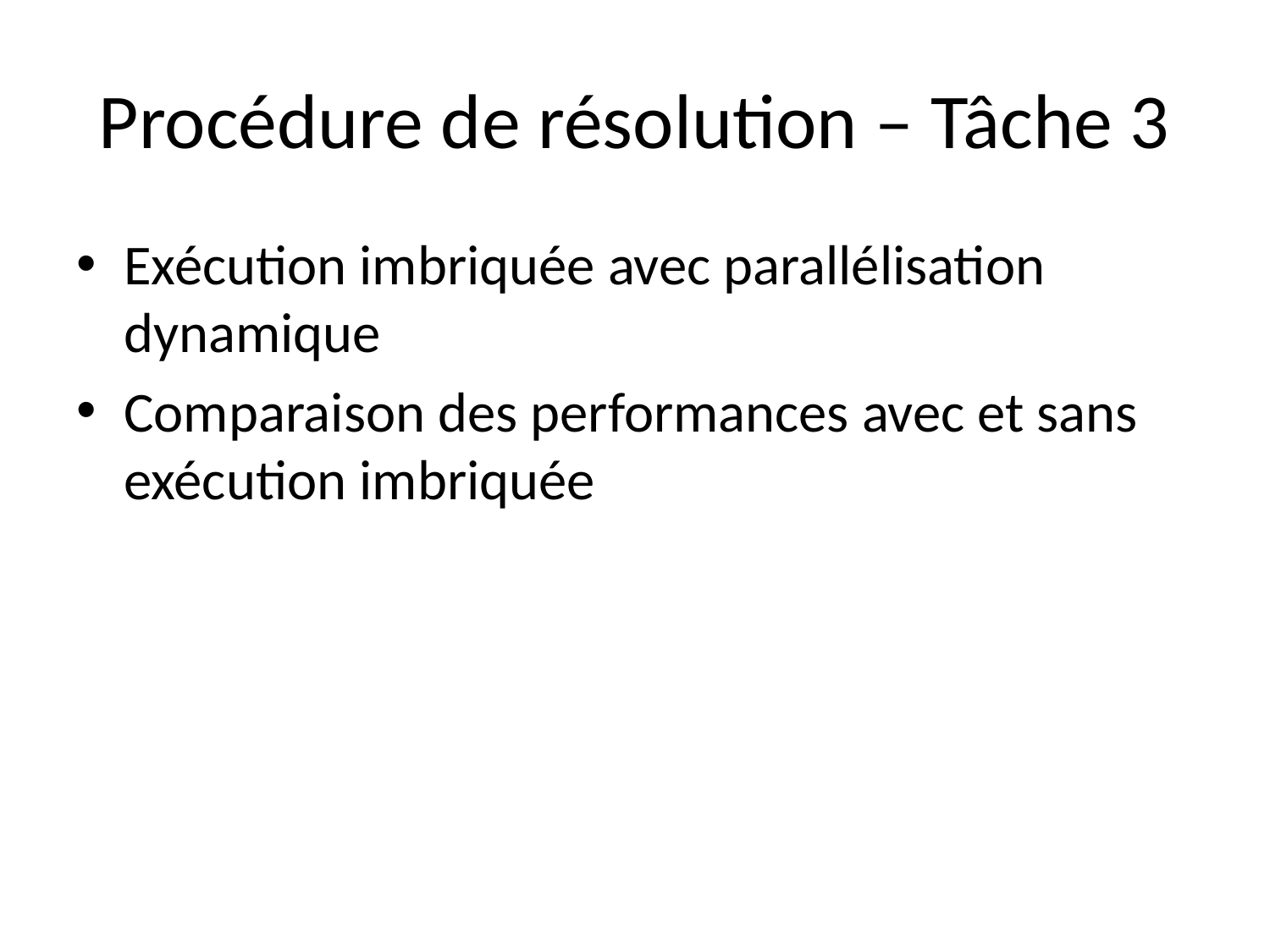

# Procédure de résolution – Tâche 3
Exécution imbriquée avec parallélisation dynamique
Comparaison des performances avec et sans exécution imbriquée